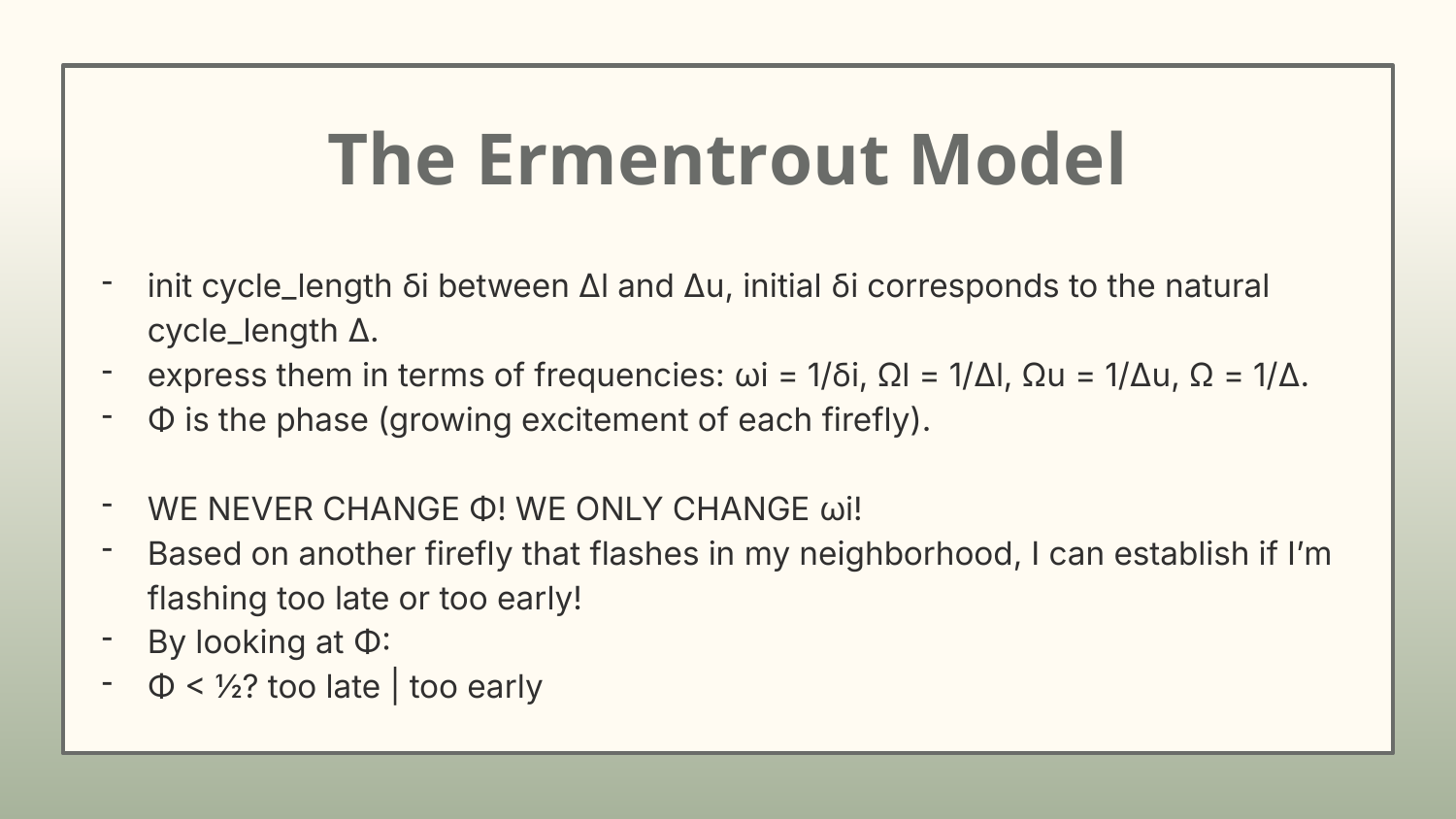

# The Ermentrout Model
init cycle_length δi between ∆l and ∆u, initial δi corresponds to the natural cycle_length ∆.
express them in terms of frequencies: ωi = 1/δi, Ωl = 1/∆l, Ωu = 1/∆u, Ω = 1/∆.
Φ is the phase (growing excitement of each firefly).

WE NEVER CHANGE Φ! WE ONLY CHANGE ωi!
Based on another firefly that flashes in my neighborhood, I can establish if I’m flashing too late or too early!
By looking at Φ:
Φ < ½? too late | too early